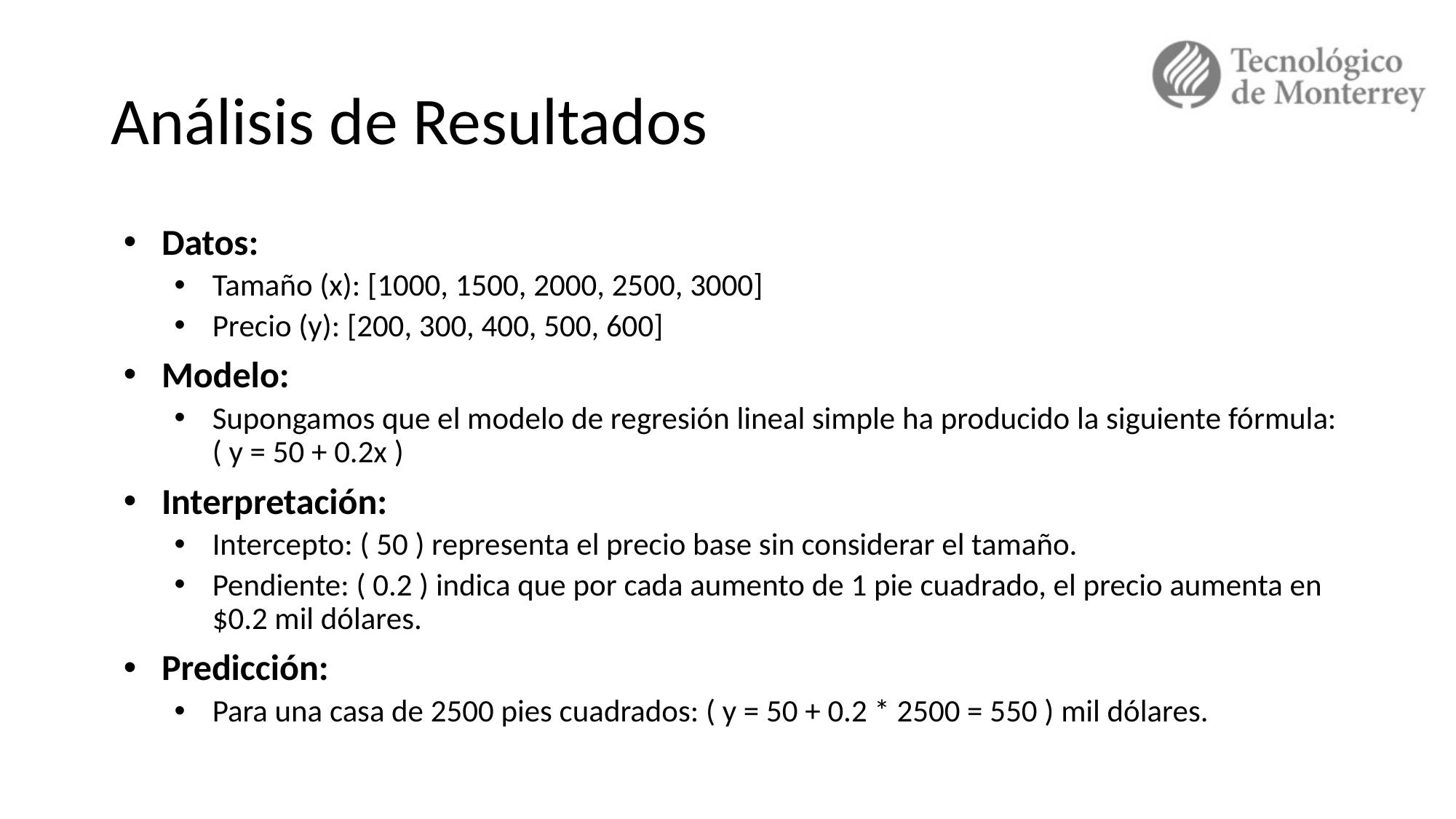

# Análisis de Resultados
Datos:
Tamaño (x): [1000, 1500, 2000, 2500, 3000]
Precio (y): [200, 300, 400, 500, 600]
Modelo:
Supongamos que el modelo de regresión lineal simple ha producido la siguiente fórmula: ( y = 50 + 0.2x )
Interpretación:
Intercepto: ( 50 ) representa el precio base sin considerar el tamaño.
Pendiente: ( 0.2 ) indica que por cada aumento de 1 pie cuadrado, el precio aumenta en $0.2 mil dólares.
Predicción:
Para una casa de 2500 pies cuadrados: ( y = 50 + 0.2 * 2500 = 550 ) mil dólares.